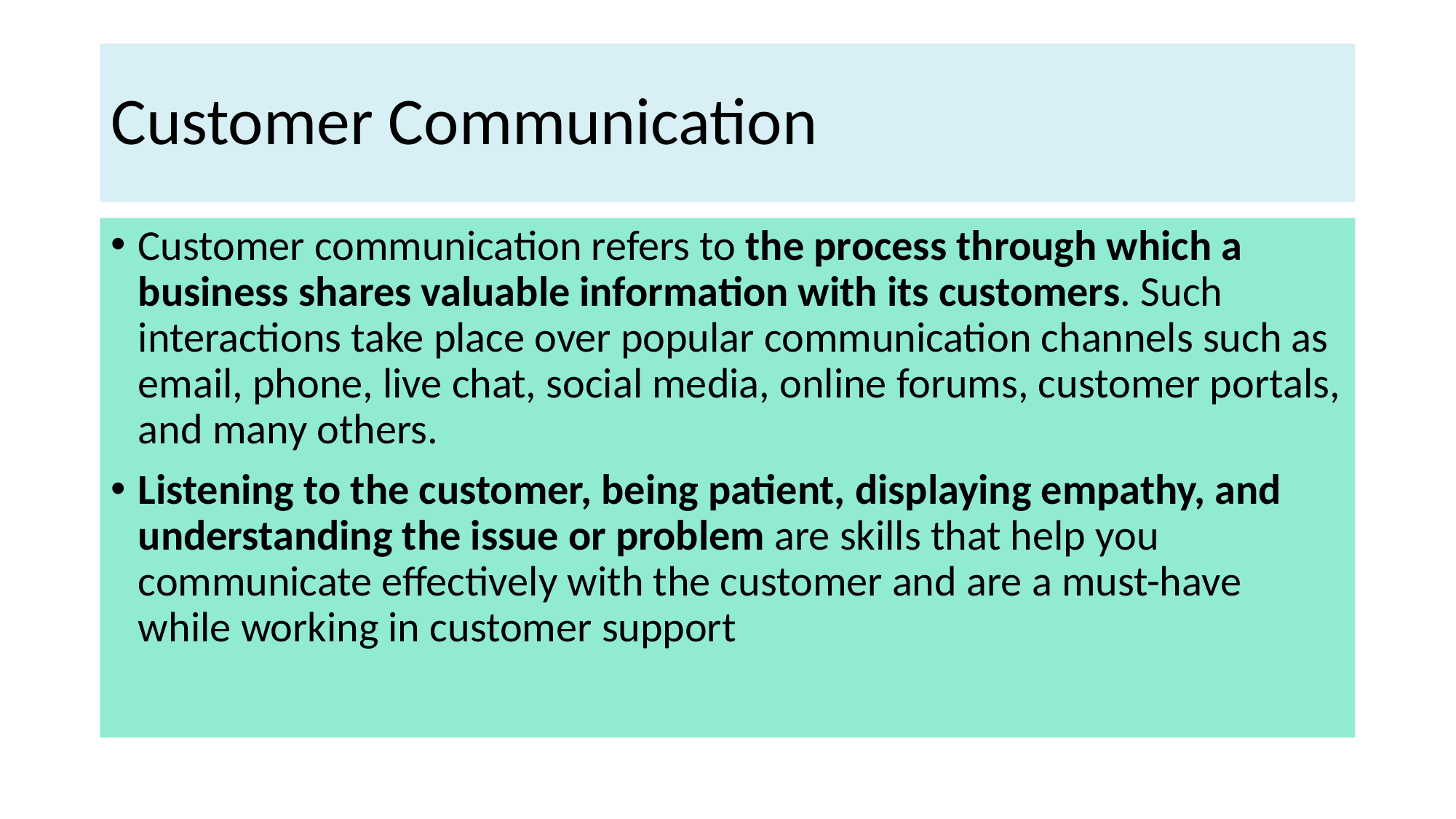

# Customer Communication
Customer communication refers to the process through which a business shares valuable information with its customers. Such interactions take place over popular communication channels such as email, phone, live chat, social media, online forums, customer portals, and many others.
Listening to the customer, being patient, displaying empathy, and understanding the issue or problem are skills that help you communicate effectively with the customer and are a must-have while working in customer support